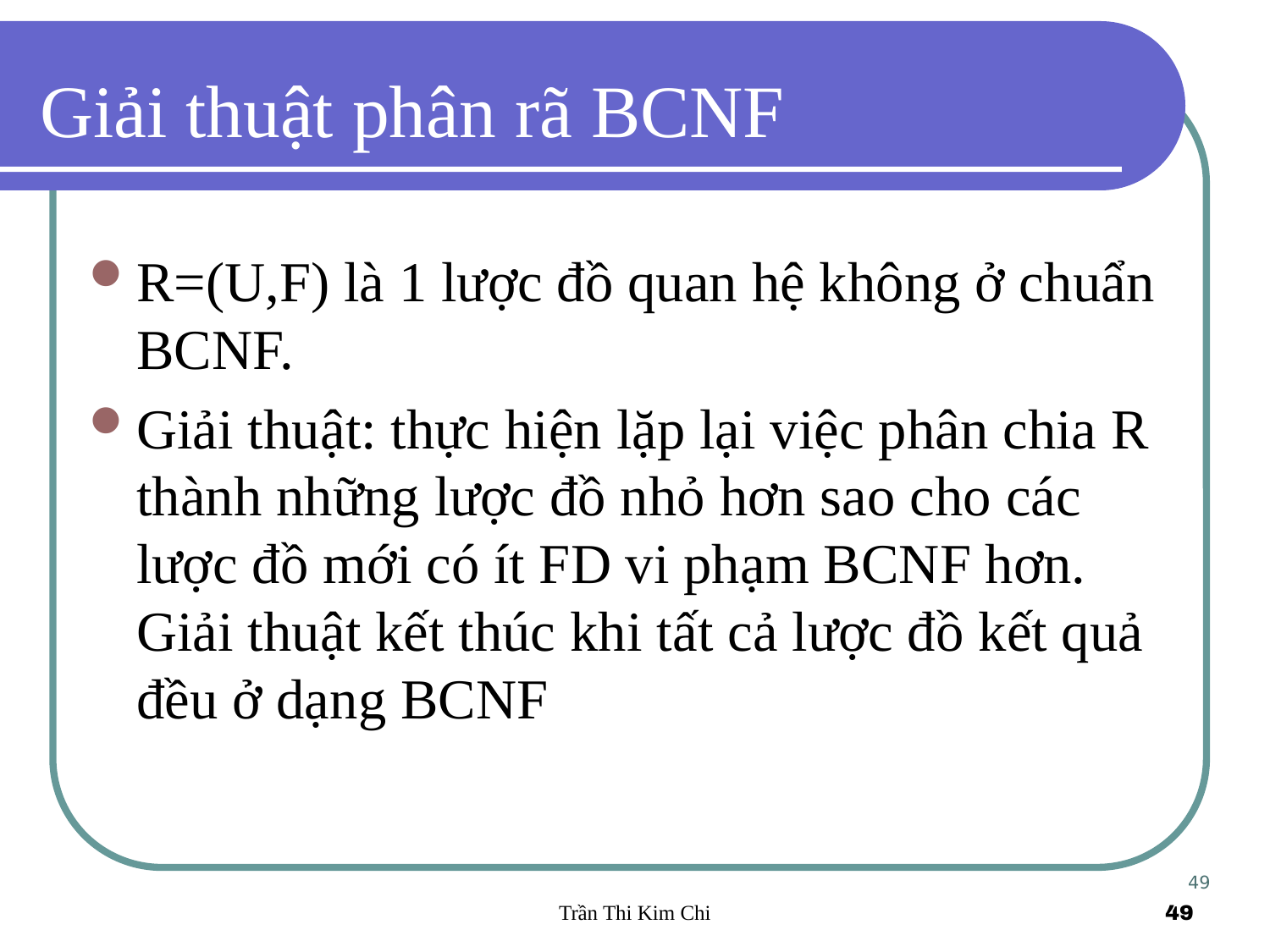

Giải thuật phân rã BCNF
R=(U,F) là 1 lược đồ quan hệ không ở chuẩn BCNF.
Giải thuật: thực hiện lặp lại việc phân chia R thành những lược đồ nhỏ hơn sao cho các lược đồ mới có ít FD vi phạm BCNF hơn. Giải thuật kết thúc khi tất cả lược đồ kết quả đều ở dạng BCNF
49
Trần Thi Kim Chi
49